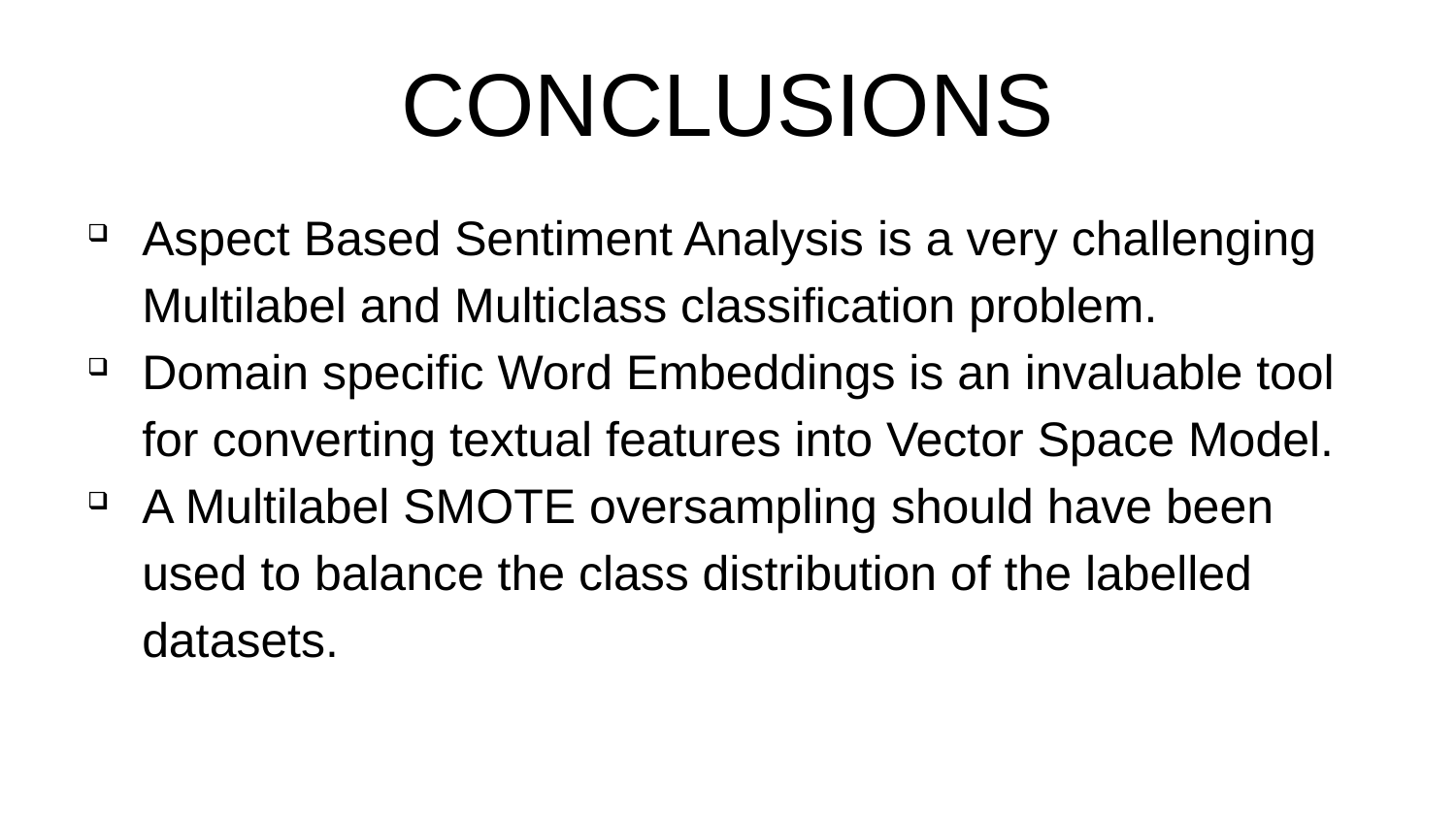

# Conclusions
Aspect Based Sentiment Analysis is a very challenging Multilabel and Multiclass classification problem.
Domain specific Word Embeddings is an invaluable tool for converting textual features into Vector Space Model.
A Multilabel SMOTE oversampling should have been used to balance the class distribution of the labelled datasets.